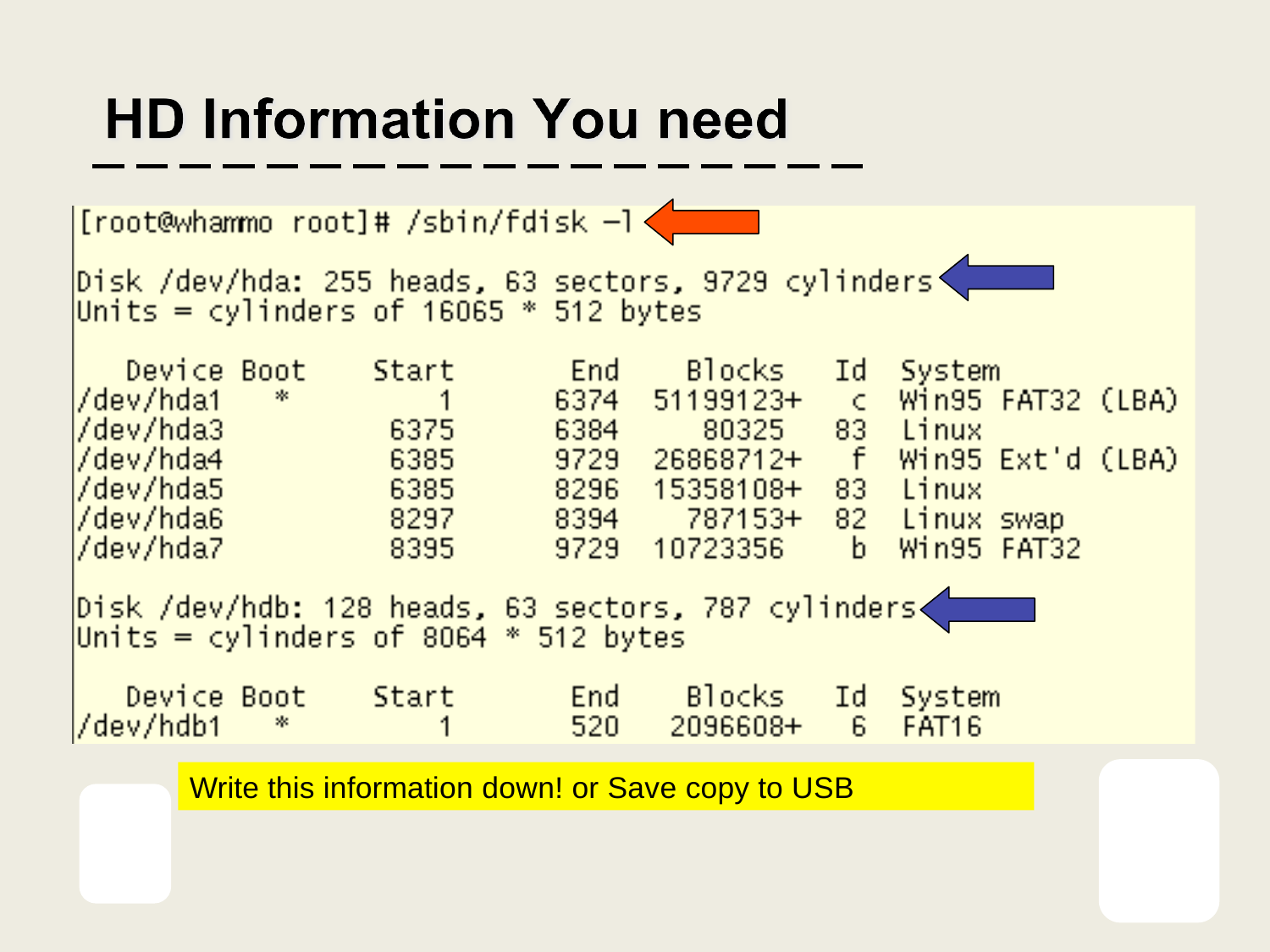

Write this information down! or Save copy to USB